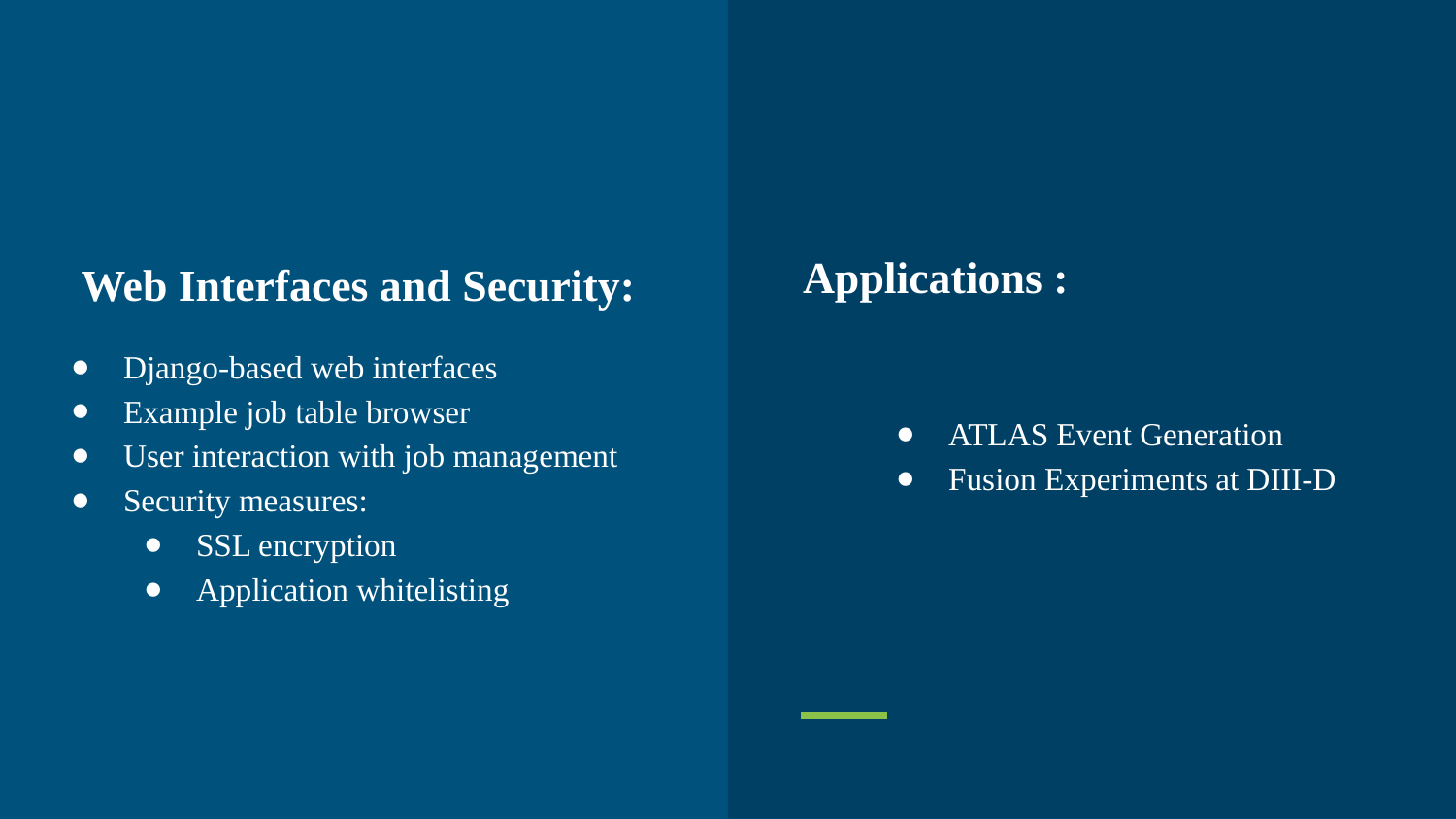

Applications :

ATLAS Event Generation
Fusion Experiments at DIII-D

# Web Interfaces and Security:
Django-based web interfaces
Example job table browser
User interaction with job management
Security measures:
SSL encryption
Application whitelisting